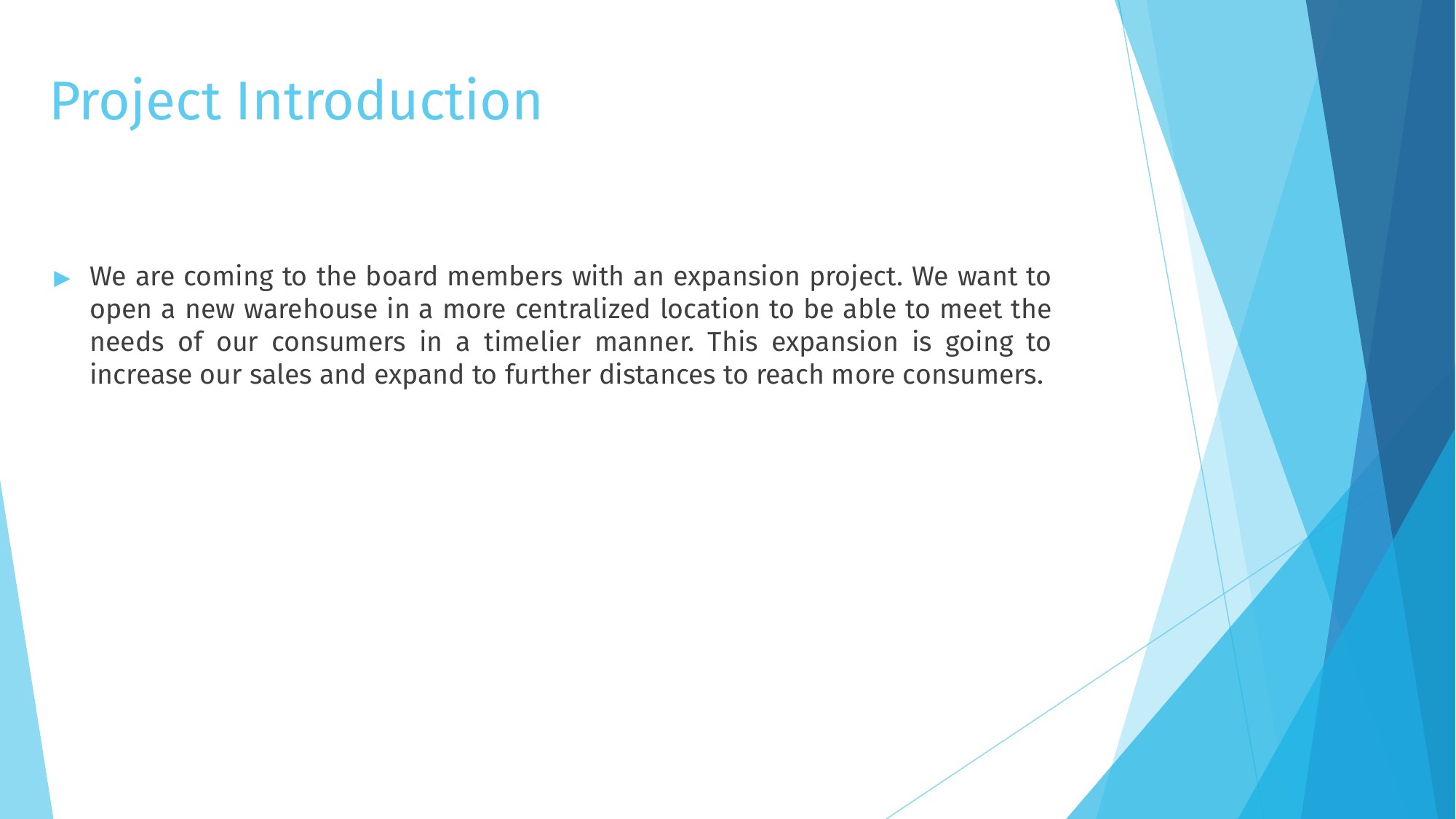

# Project Introduction
We are coming to the board members with an expansion project. We want to open a new warehouse in a more centralized location to be able to meet the needs of our consumers in a timelier manner. This expansion is going to increase our sales and expand to further distances to reach more consumers.